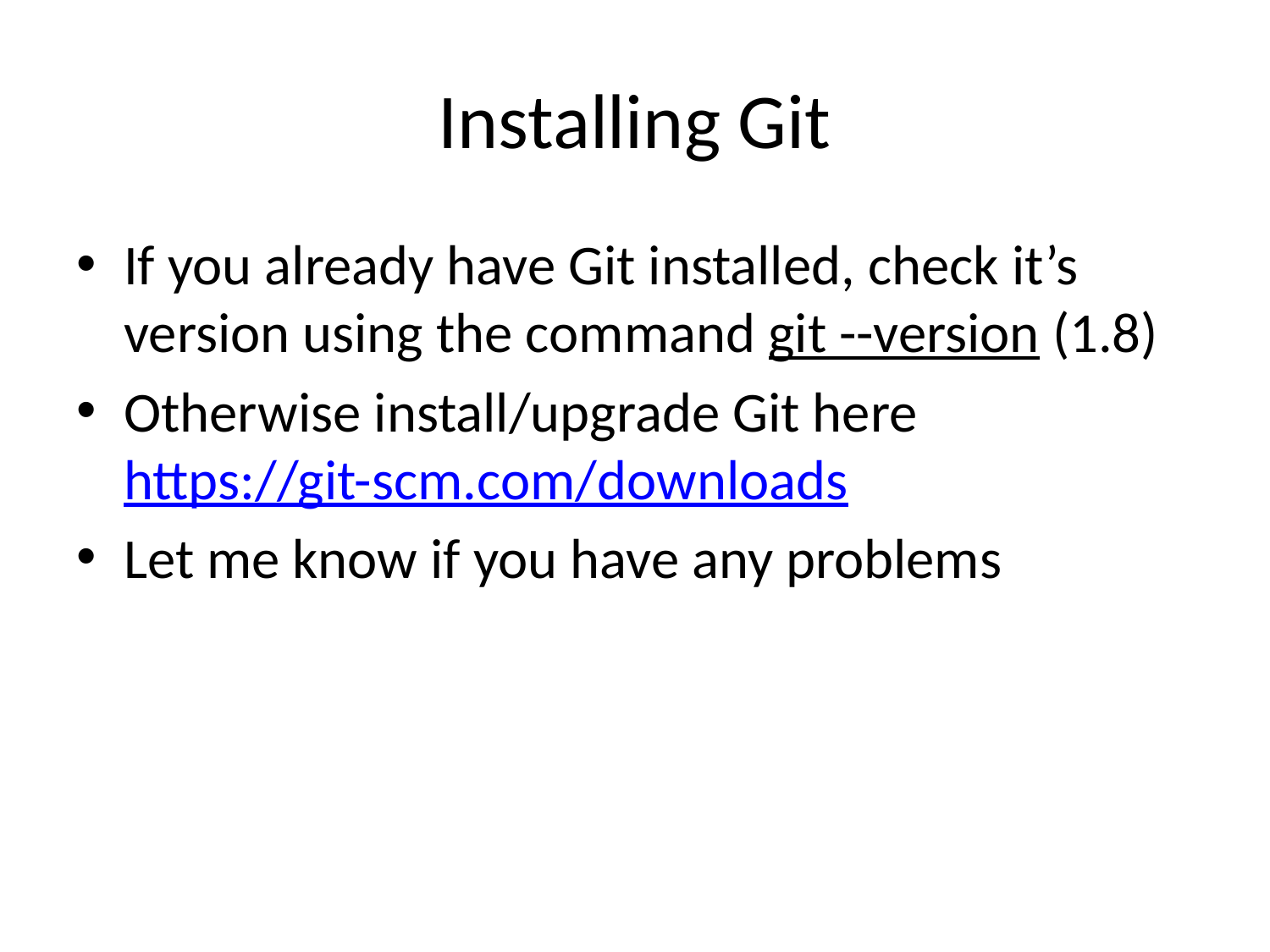

# Installing Git
If you already have Git installed, check it’s version using the command git --version (1.8)
Otherwise install/upgrade Git here https://git-scm.com/downloads
Let me know if you have any problems